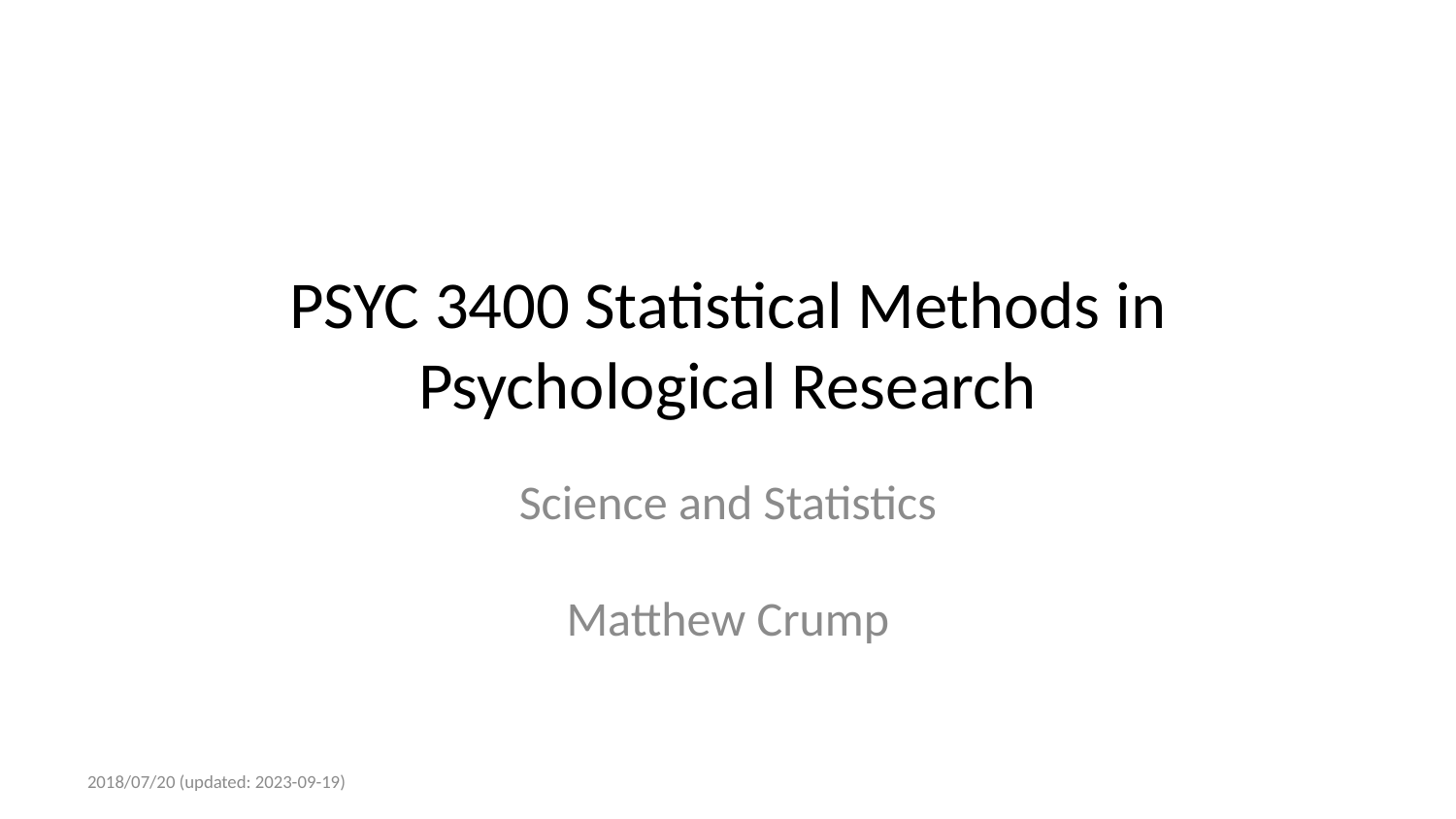

# PSYC 3400 Statistical Methods in Psychological Research
Science and Statistics
Matthew Crump
2018/07/20 (updated: 2023-09-19)